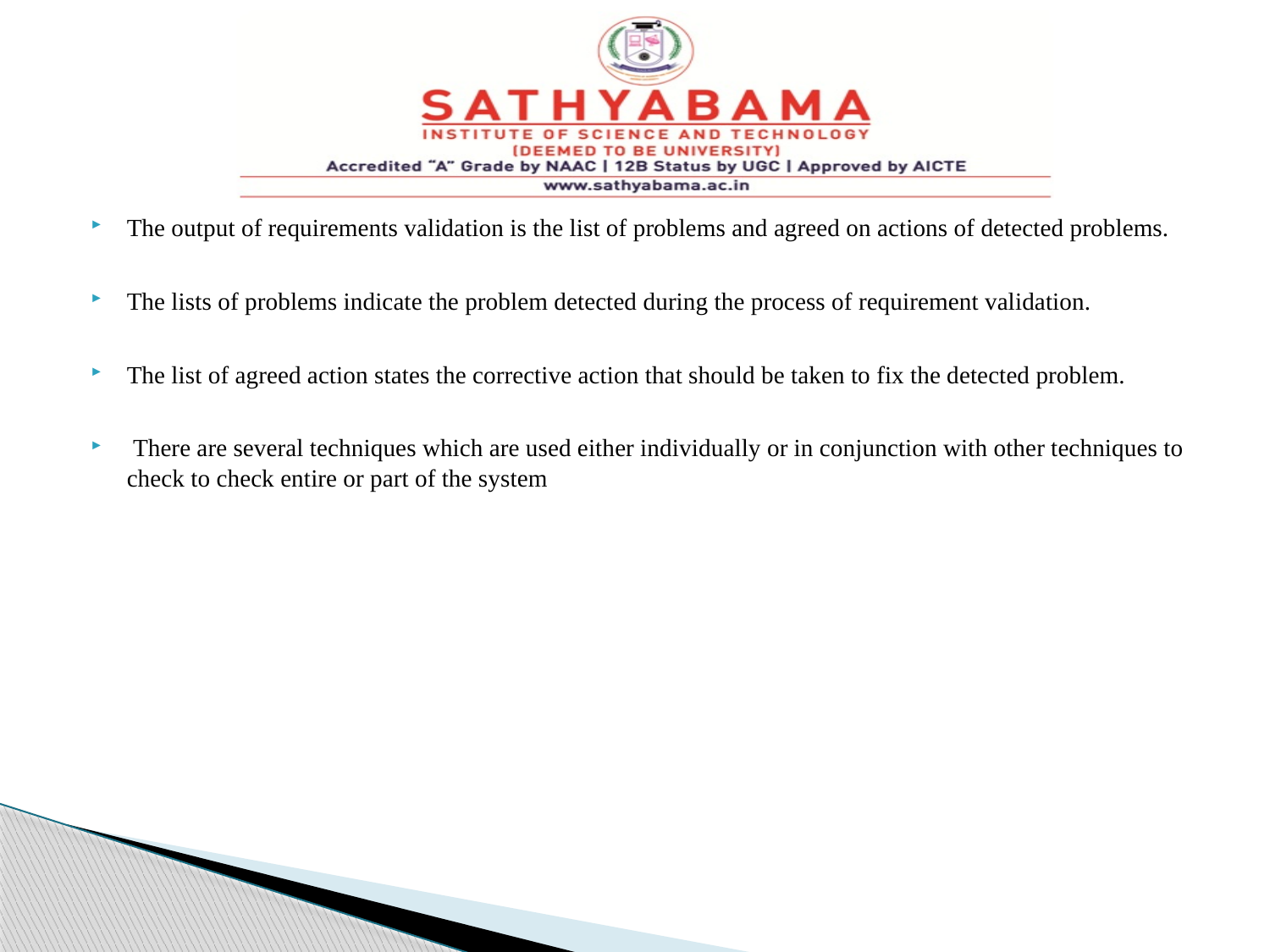

#
The output of requirements validation is the list of problems and agreed on actions of detected problems.

The lists of problems indicate the problem detected during the process of requirement validation.

The list of agreed action states the corrective action that should be taken to fix the detected problem.

 There are several techniques which are used either individually or in conjunction with other techniques to check to check entire or part of the system